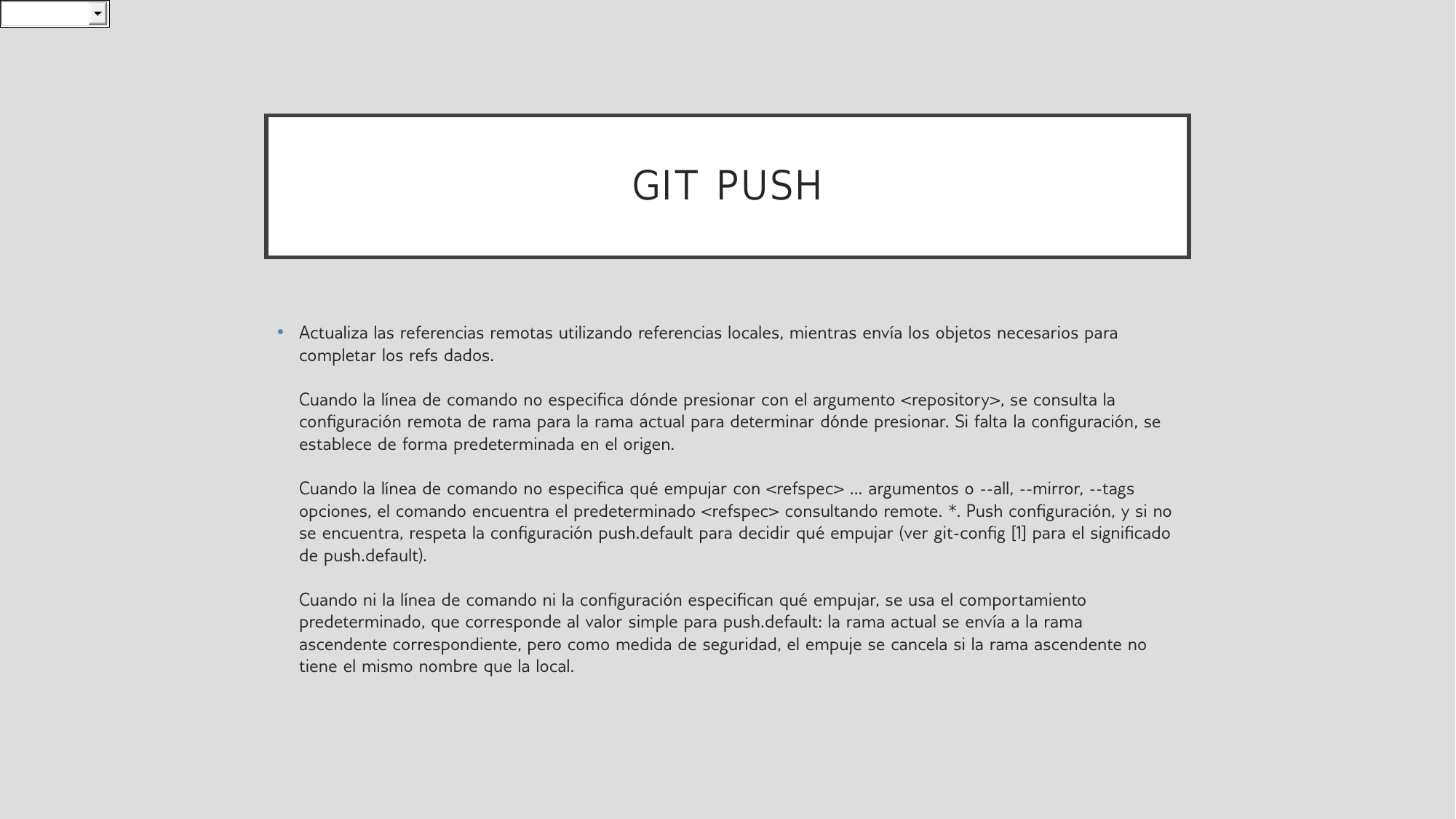

# git push
Actualiza las referencias remotas utilizando referencias locales, mientras envía los objetos necesarios para completar los refs dados.
Cuando la línea de comando no especifica dónde presionar con el argumento <repository>, se consulta la configuración remota de rama para la rama actual para determinar dónde presionar. Si falta la configuración, se establece de forma predeterminada en el origen.
Cuando la línea de comando no especifica qué empujar con <refspec> ... argumentos o --all, --mirror, --tags opciones, el comando encuentra el predeterminado <refspec> consultando remote. *. Push configuración, y si no se encuentra, respeta la configuración push.default para decidir qué empujar (ver git-config [1] para el significado de push.default).
Cuando ni la línea de comando ni la configuración especifican qué empujar, se usa el comportamiento predeterminado, que corresponde al valor simple para push.default: la rama actual se envía a la rama ascendente correspondiente, pero como medida de seguridad, el empuje se cancela si la rama ascendente no tiene el mismo nombre que la local.